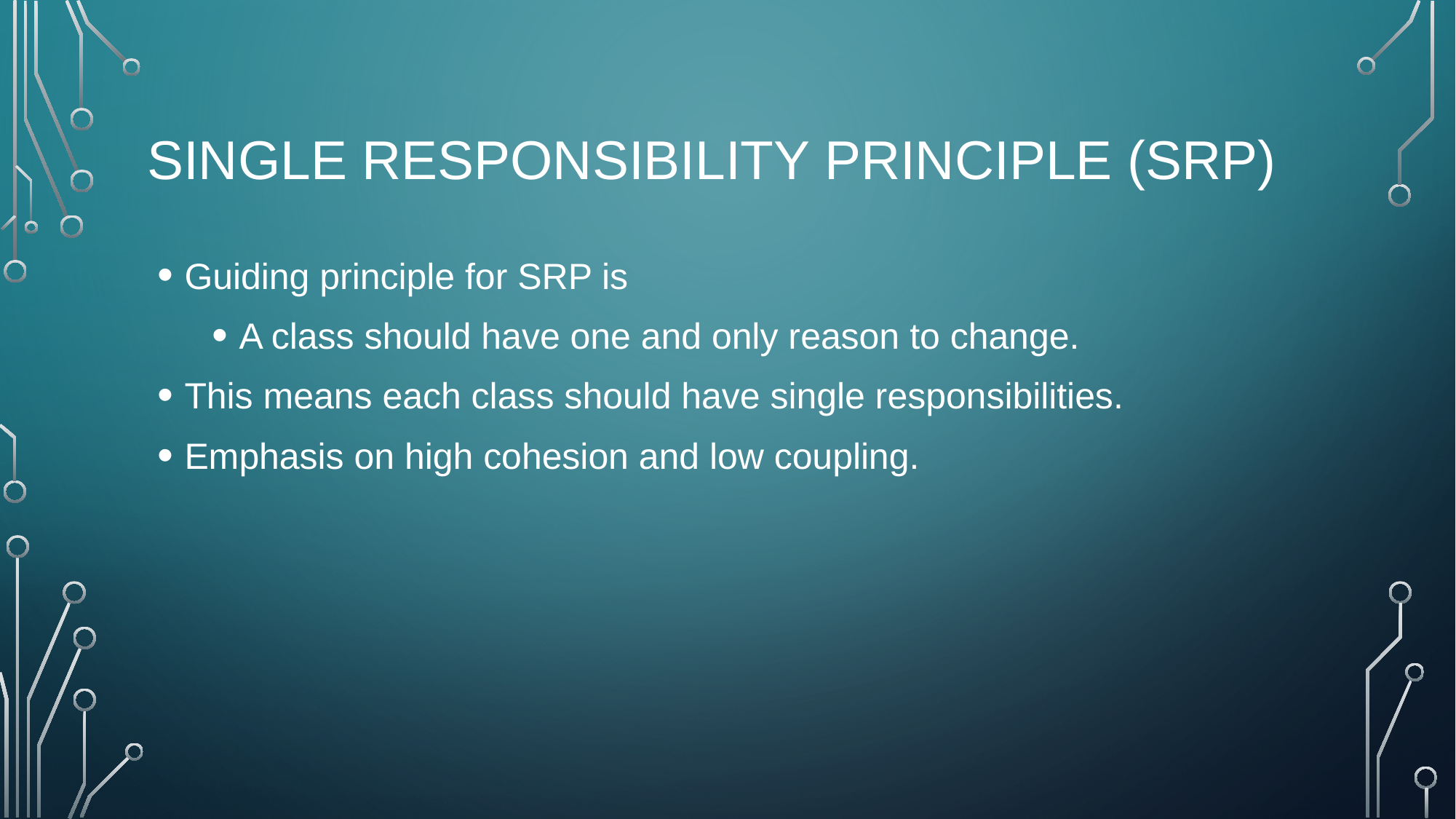

# Single Responsibility Principle (SRP)
Guiding principle for SRP is
A class should have one and only reason to change.
This means each class should have single responsibilities.
Emphasis on high cohesion and low coupling.